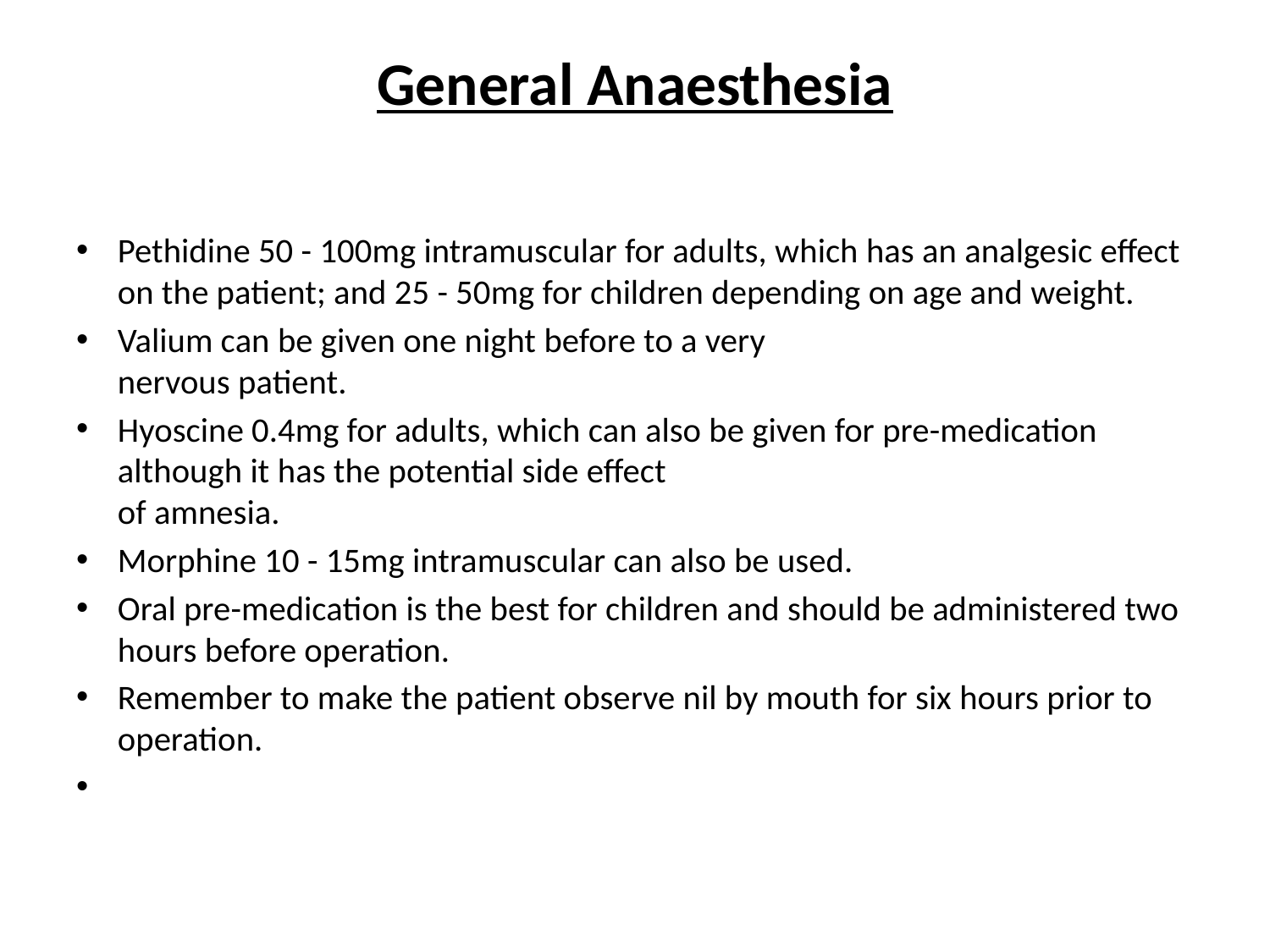

# General Anaesthesia
Pethidine 50 - 100mg intramuscular for adults, which has an analgesic effect on the patient; and 25 - 50mg for children depending on age and weight.
Valium can be given one night before to a very
nervous patient.
Hyoscine 0.4mg for adults, which can also be given for pre-medication although it has the potential side effect
of amnesia.
Morphine 10 - 15mg intramuscular can also be used.
Oral pre-medication is the best for children and should be administered two hours before operation.
Remember to make the patient observe nil by mouth for six hours prior to operation.